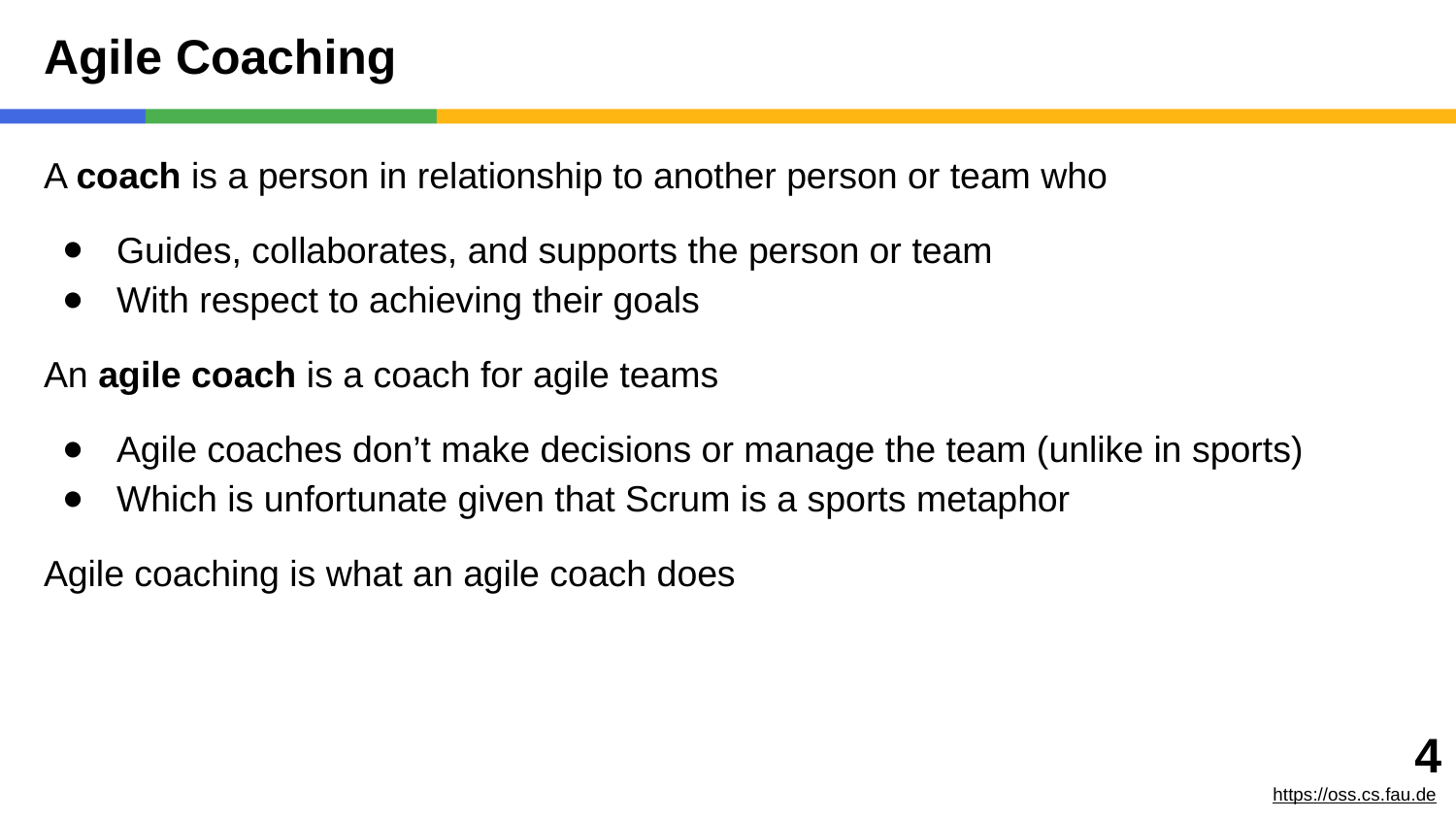

# Agile Coaching
A coach is a person in relationship to another person or team who
Guides, collaborates, and supports the person or team
With respect to achieving their goals
An agile coach is a coach for agile teams
Agile coaches don’t make decisions or manage the team (unlike in sports)
Which is unfortunate given that Scrum is a sports metaphor
Agile coaching is what an agile coach does
4
https://oss.cs.fau.de